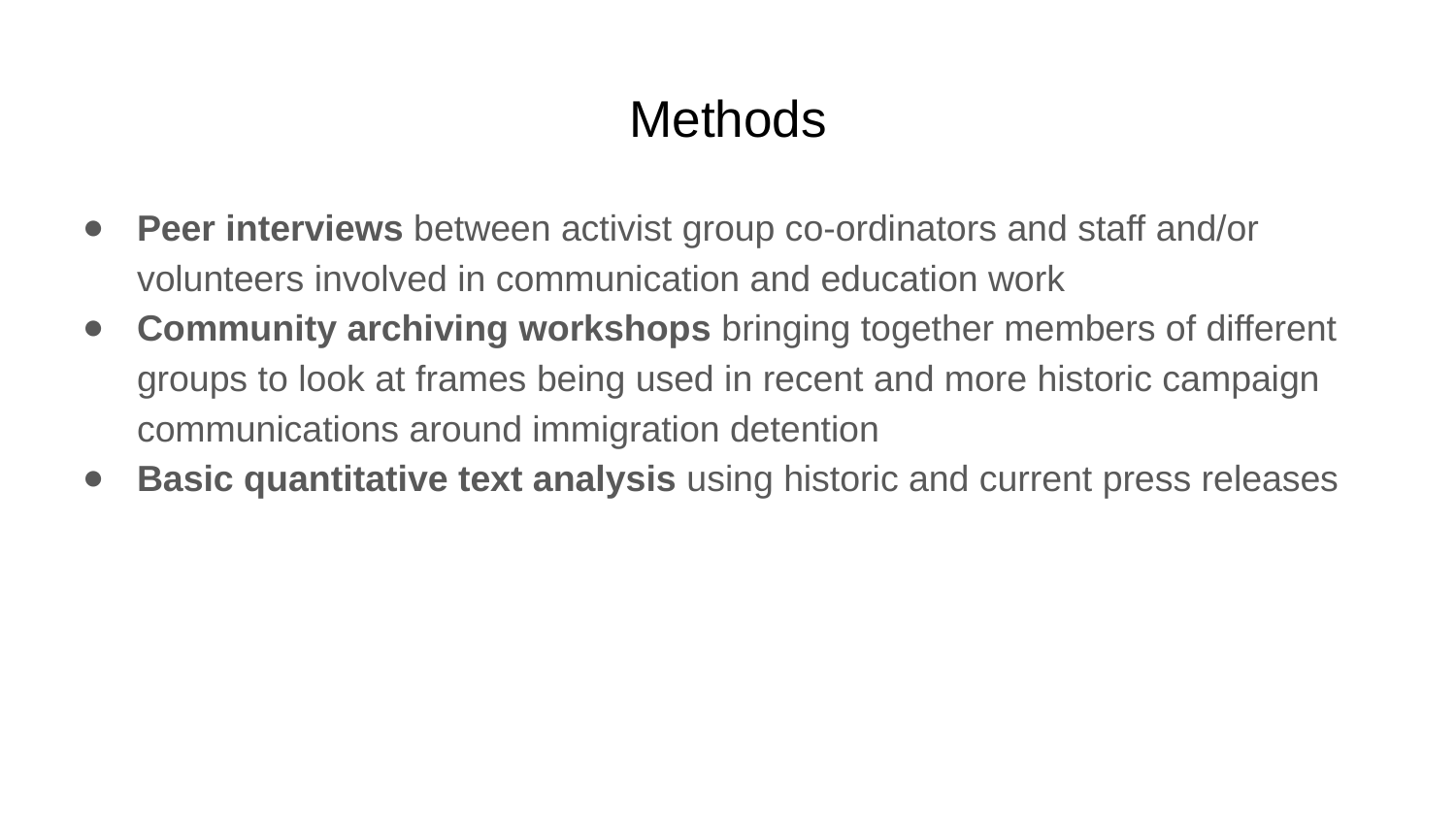

# Methods
Peer interviews between activist group co-ordinators and staff and/or volunteers involved in communication and education work
Community archiving workshops bringing together members of different groups to look at frames being used in recent and more historic campaign communications around immigration detention
Basic quantitative text analysis using historic and current press releases